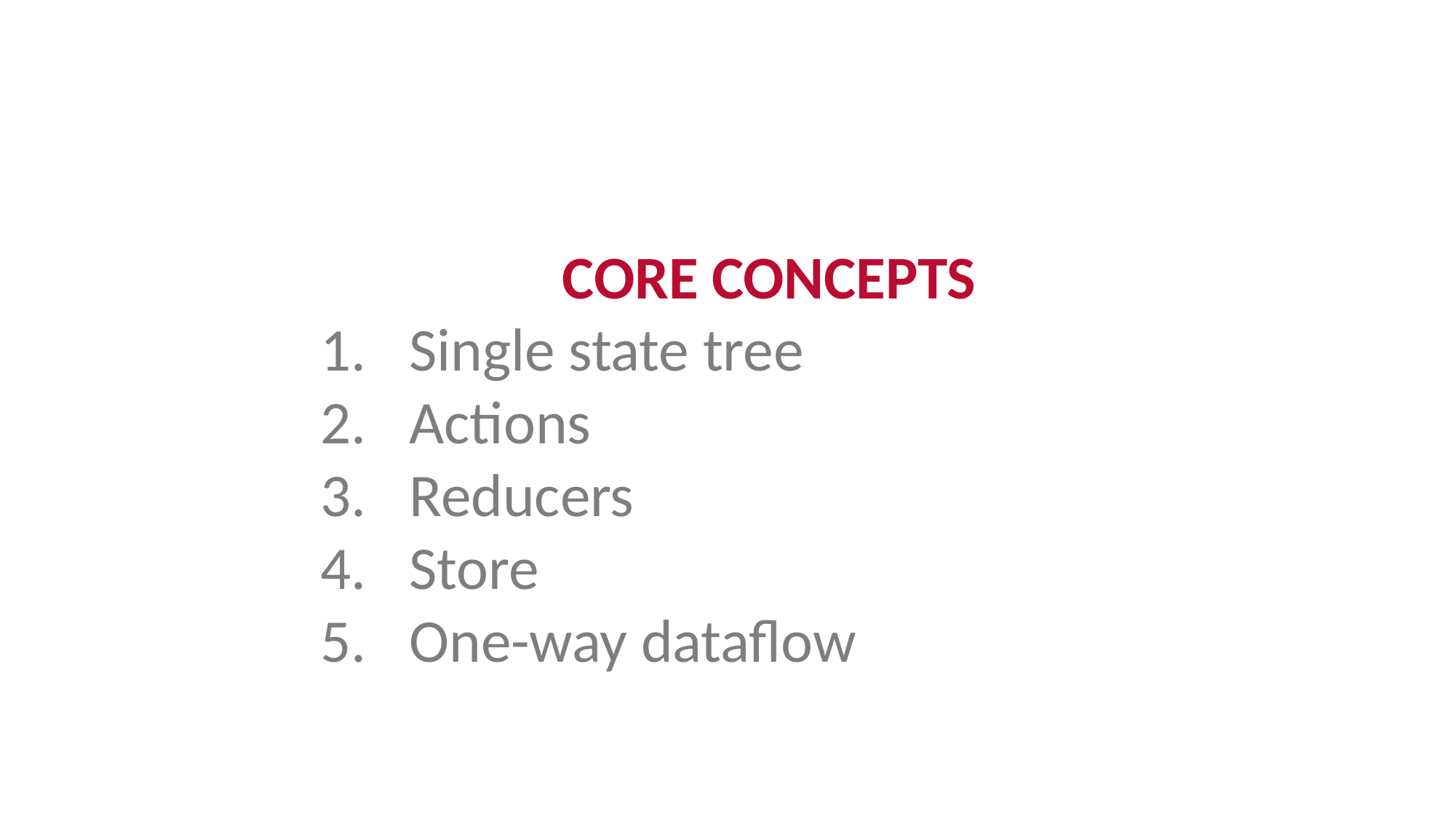

CORE CONCEPTS
Single state tree
Actions
Reducers
Store
One-way dataflow